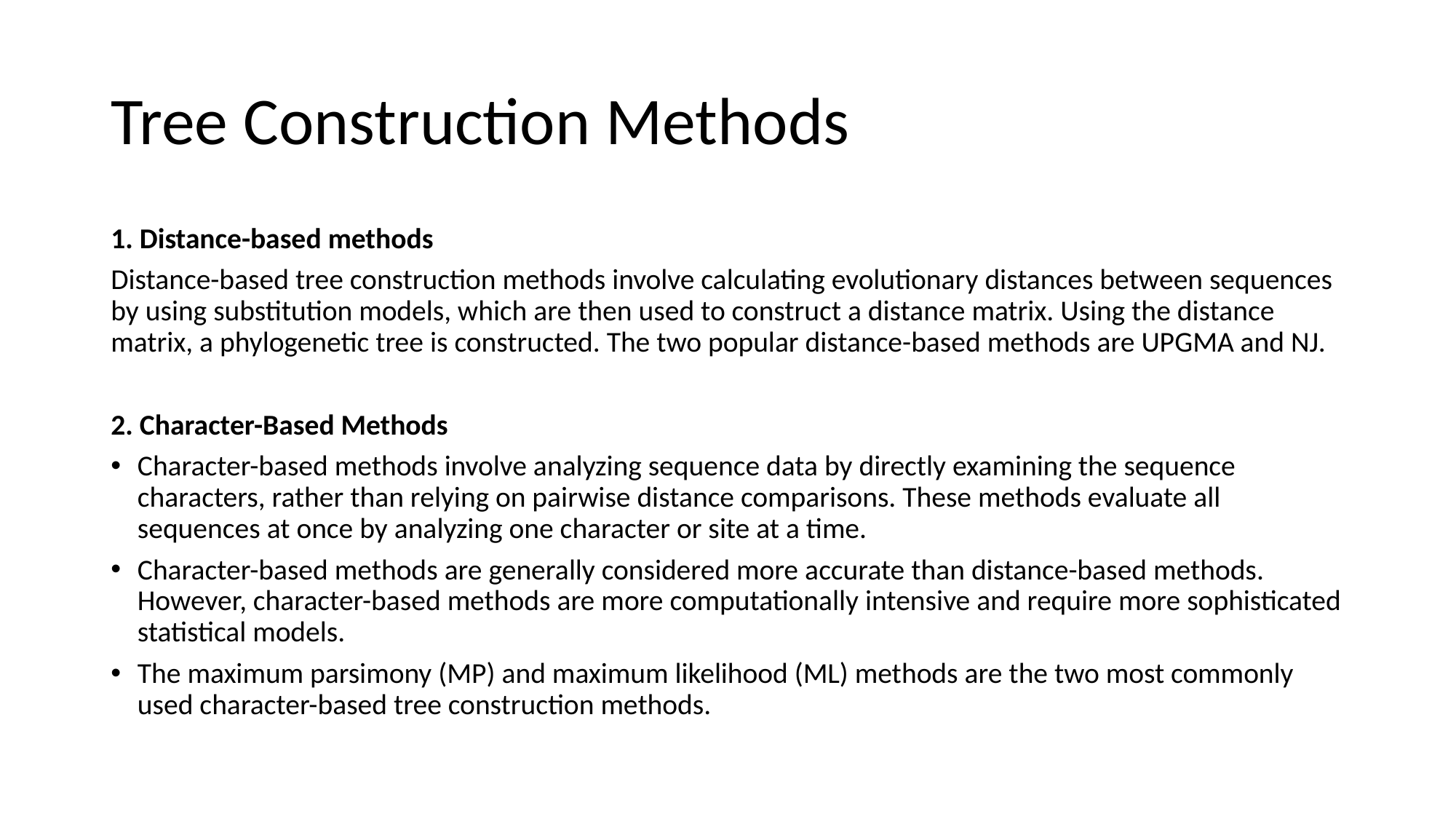

# Tree Construction Methods
1. Distance-based methods
Distance-based tree construction methods involve calculating evolutionary distances between sequences by using substitution models, which are then used to construct a distance matrix. Using the distance matrix, a phylogenetic tree is constructed. The two popular distance-based methods are UPGMA and NJ.

2. Character-Based Methods
Character-based methods involve analyzing sequence data by directly examining the sequence characters, rather than relying on pairwise distance comparisons. These methods evaluate all sequences at once by analyzing one character or site at a time.
Character-based methods are generally considered more accurate than distance-based methods. However, character-based methods are more computationally intensive and require more sophisticated statistical models.
The maximum parsimony (MP) and maximum likelihood (ML) methods are the two most commonly used character-based tree construction methods.